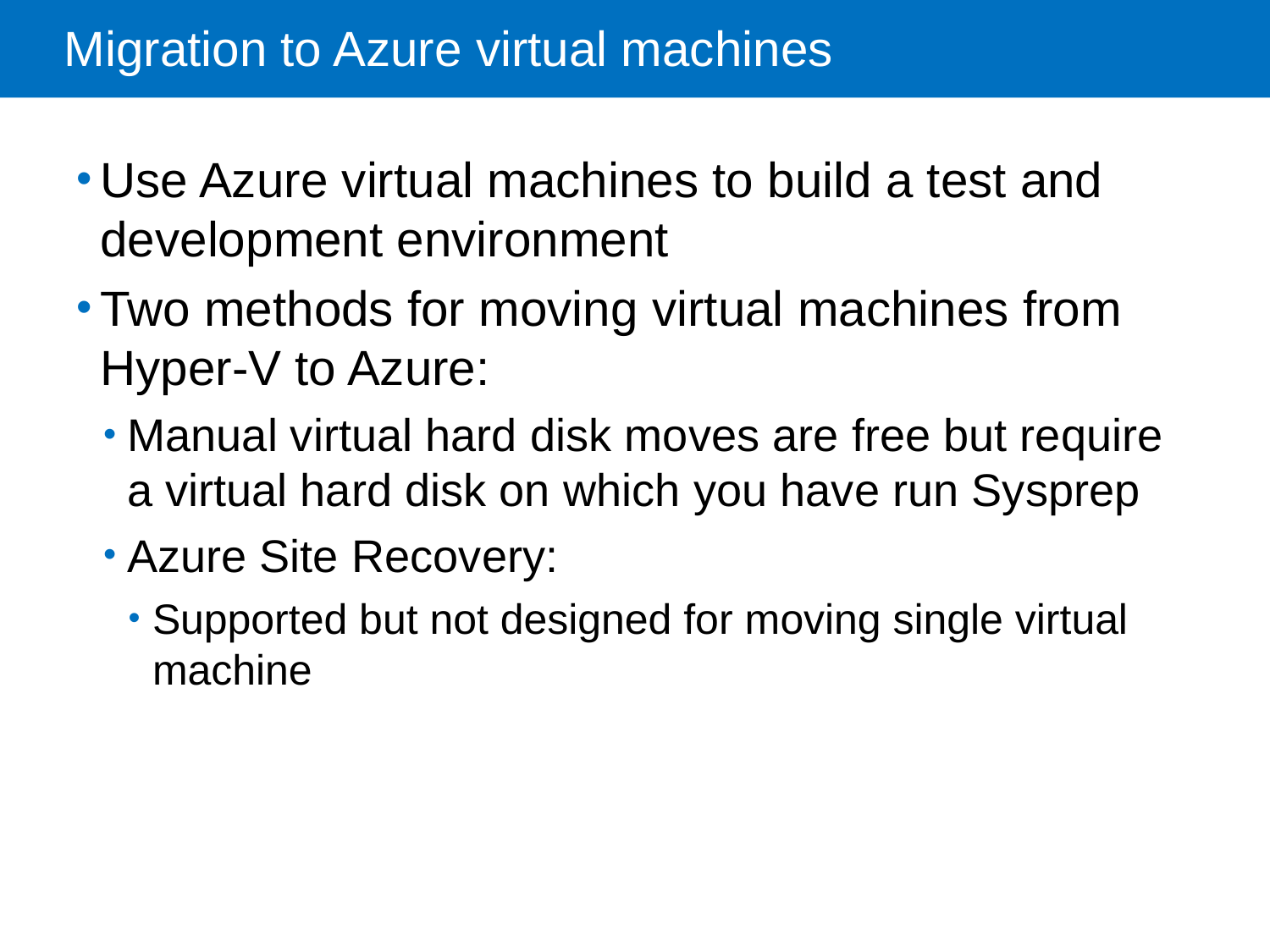

# Migration to Azure virtual machines
Use Azure virtual machines to build a test and development environment
Two methods for moving virtual machines from Hyper-V to Azure:
Manual virtual hard disk moves are free but require a virtual hard disk on which you have run Sysprep
Azure Site Recovery:
Supported but not designed for moving single virtual machine